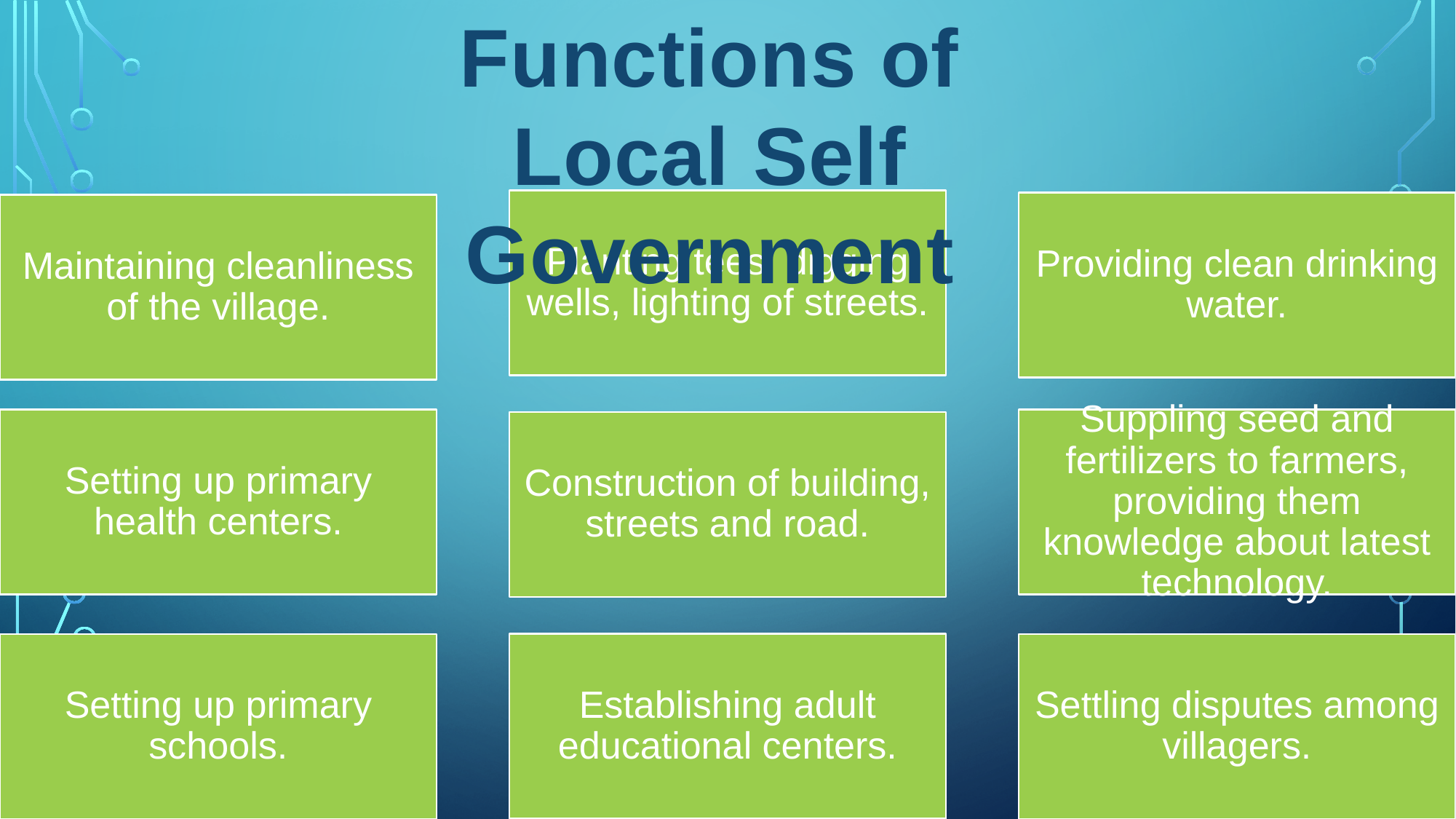

Functions of Local Self Government
Maintaining cleanliness of the village.
Planting tees, digging wells, lighting of streets.
Providing clean drinking water.
Setting up primary health centers.
Construction of building, streets and road.
Suppling seed and fertilizers to farmers, providing them knowledge about latest technology.
Setting up primary schools.
Establishing adult educational centers.
Settling disputes among villagers.